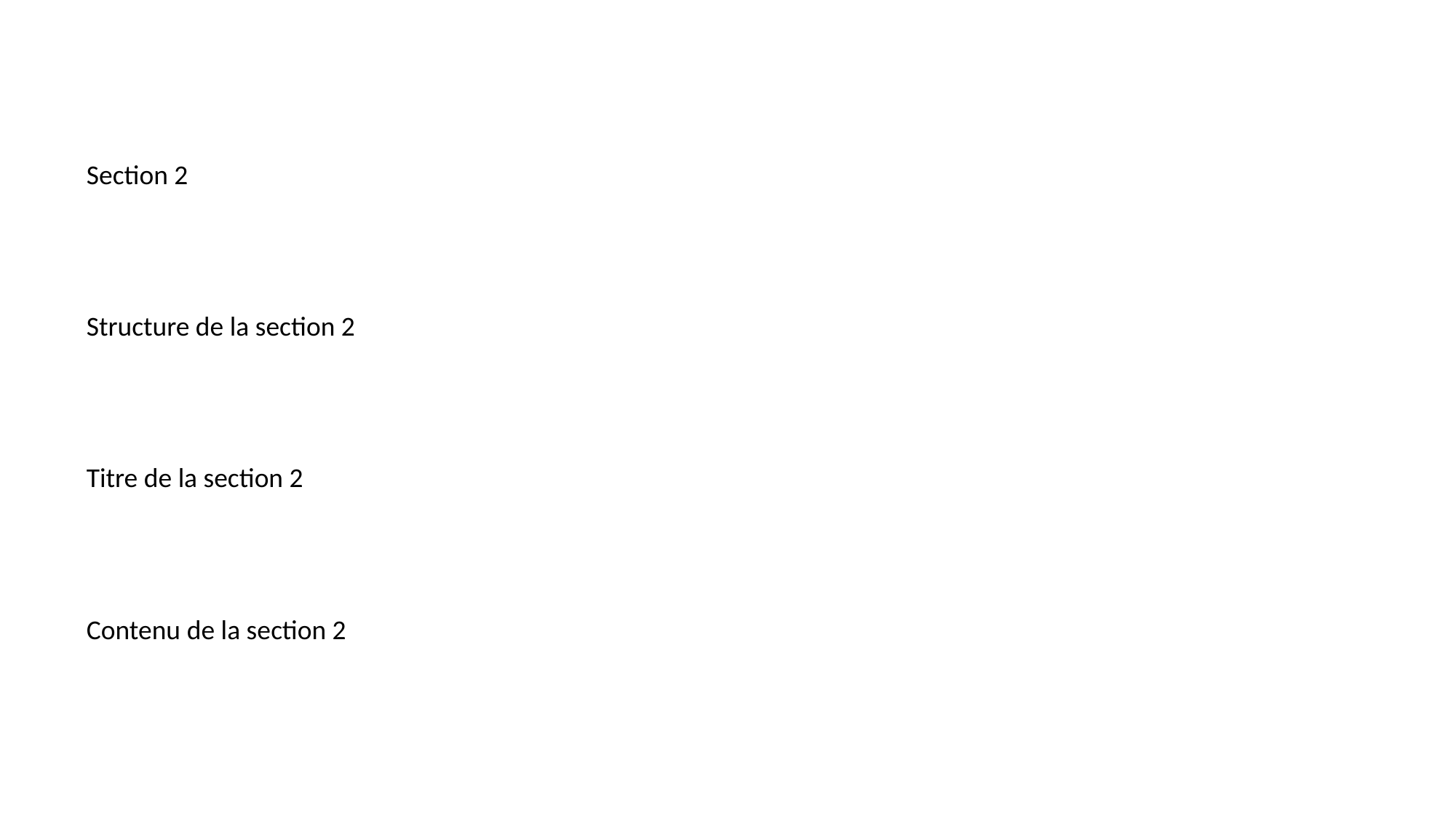

#
Section 2

Structure de la section 2
Titre de la section 2
Contenu de la section 2